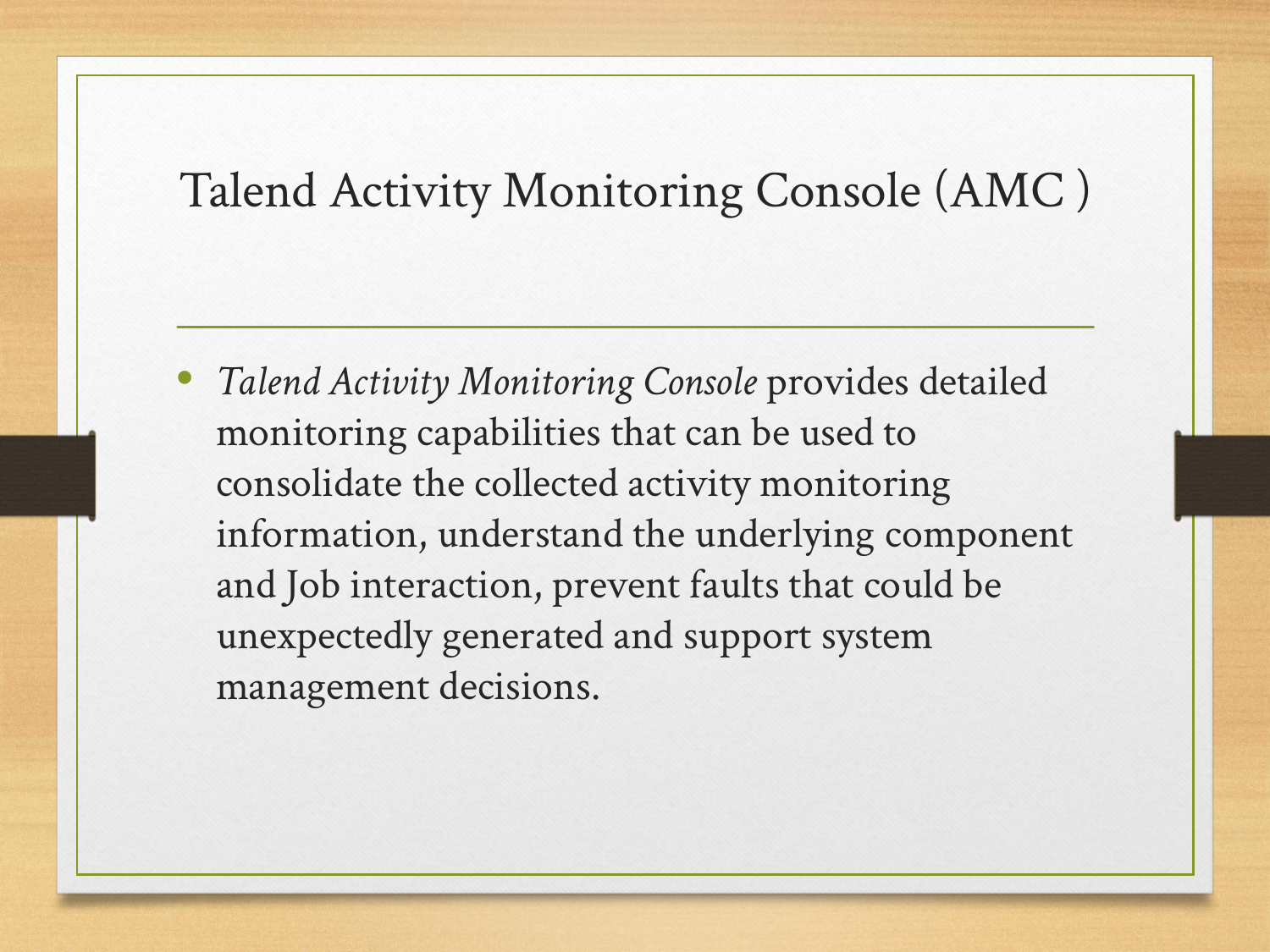

# Talend Activity Monitoring Console (AMC )
Talend Activity Monitoring Console provides detailed monitoring capabilities that can be used to consolidate the collected activity monitoring information, understand the underlying component and Job interaction, prevent faults that could be unexpectedly generated and support system management decisions.